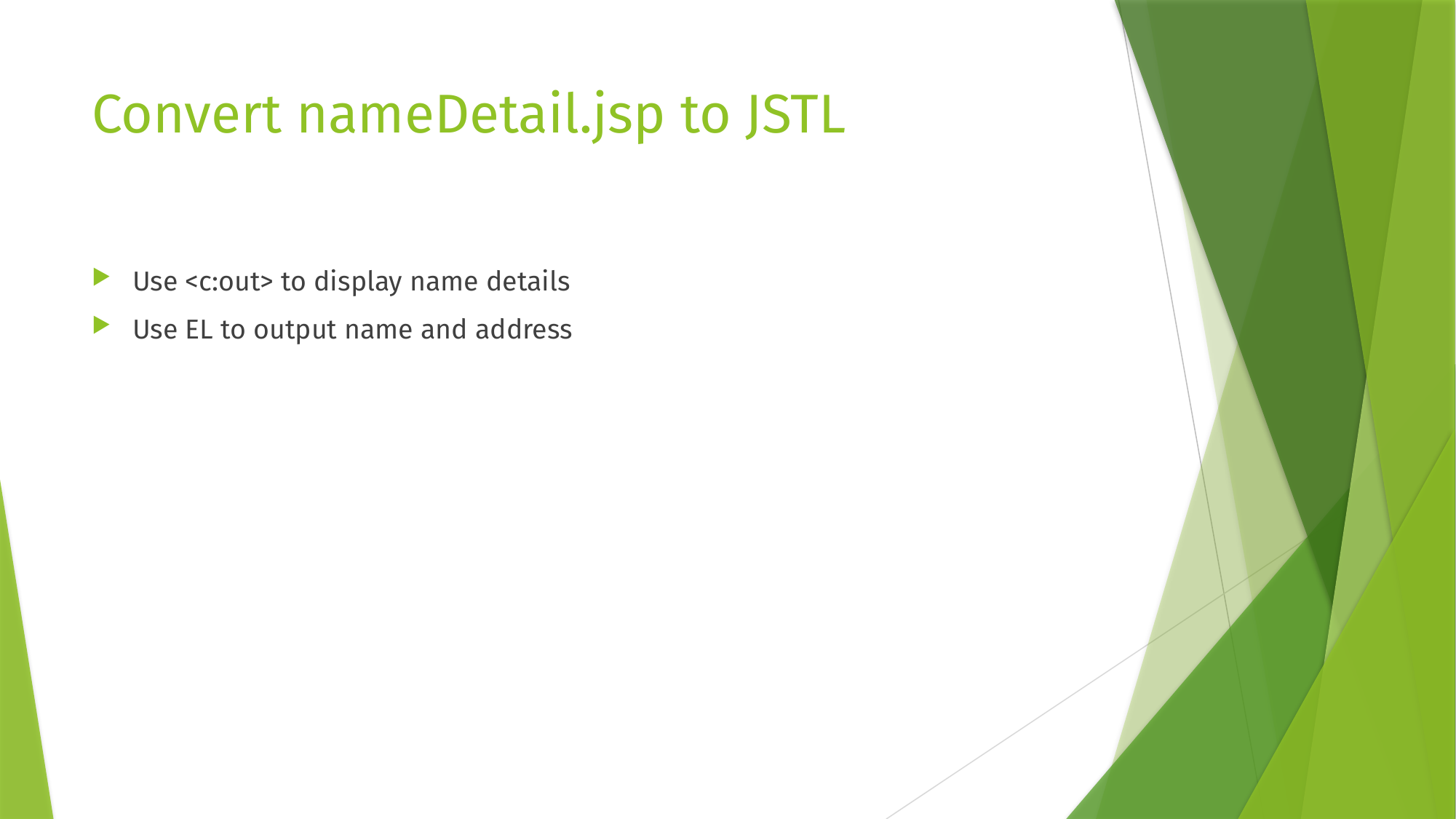

# Convert nameDetail.jsp to JSTL
Use <c:out> to display name details
Use EL to output name and address